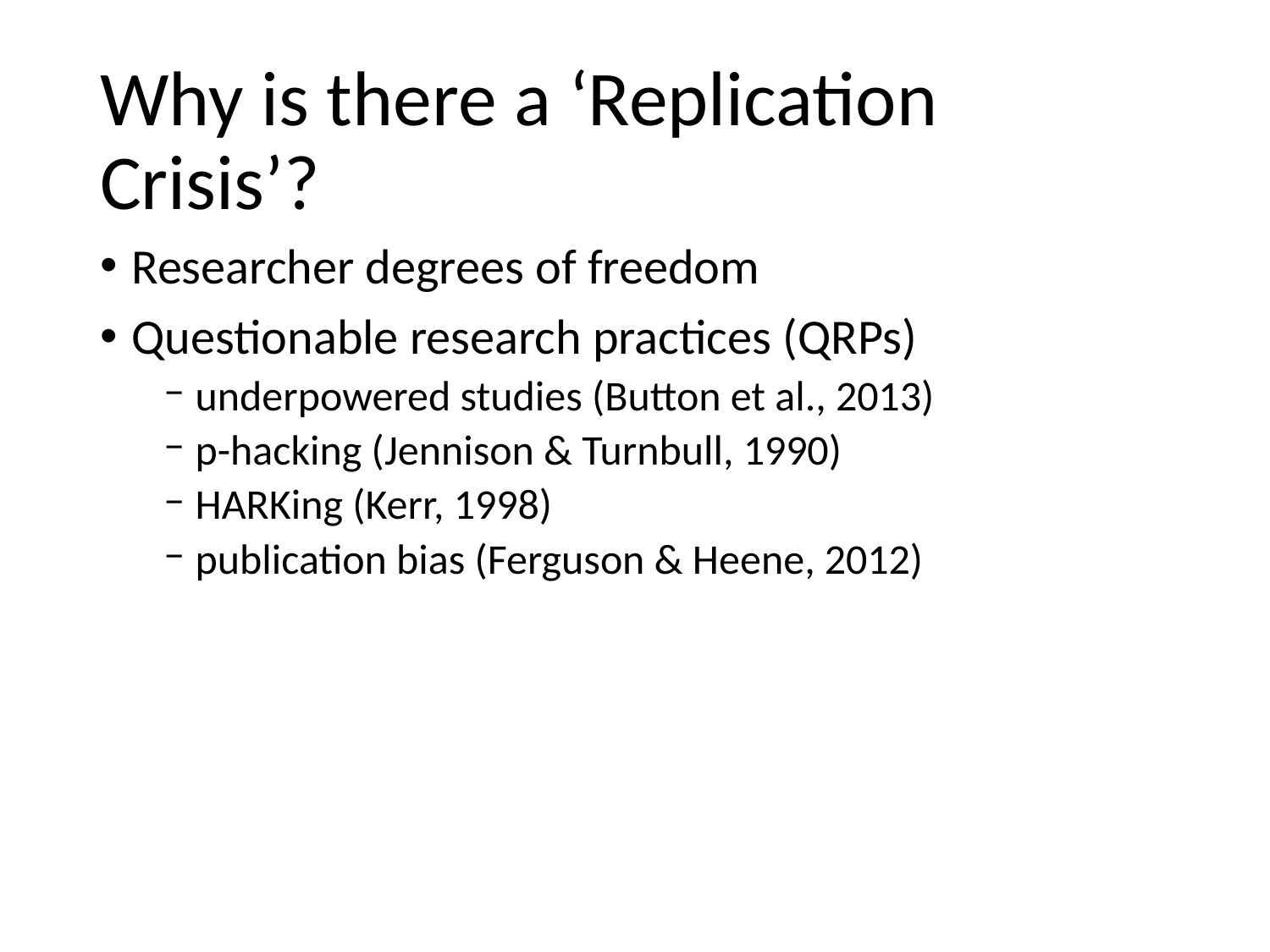

# Why is there a ‘Replication Crisis’?
Researcher degrees of freedom
Questionable research practices (QRPs)
underpowered studies (Button et al., 2013)
p-hacking (Jennison & Turnbull, 1990)
HARKing (Kerr, 1998)
publication bias (Ferguson & Heene, 2012)